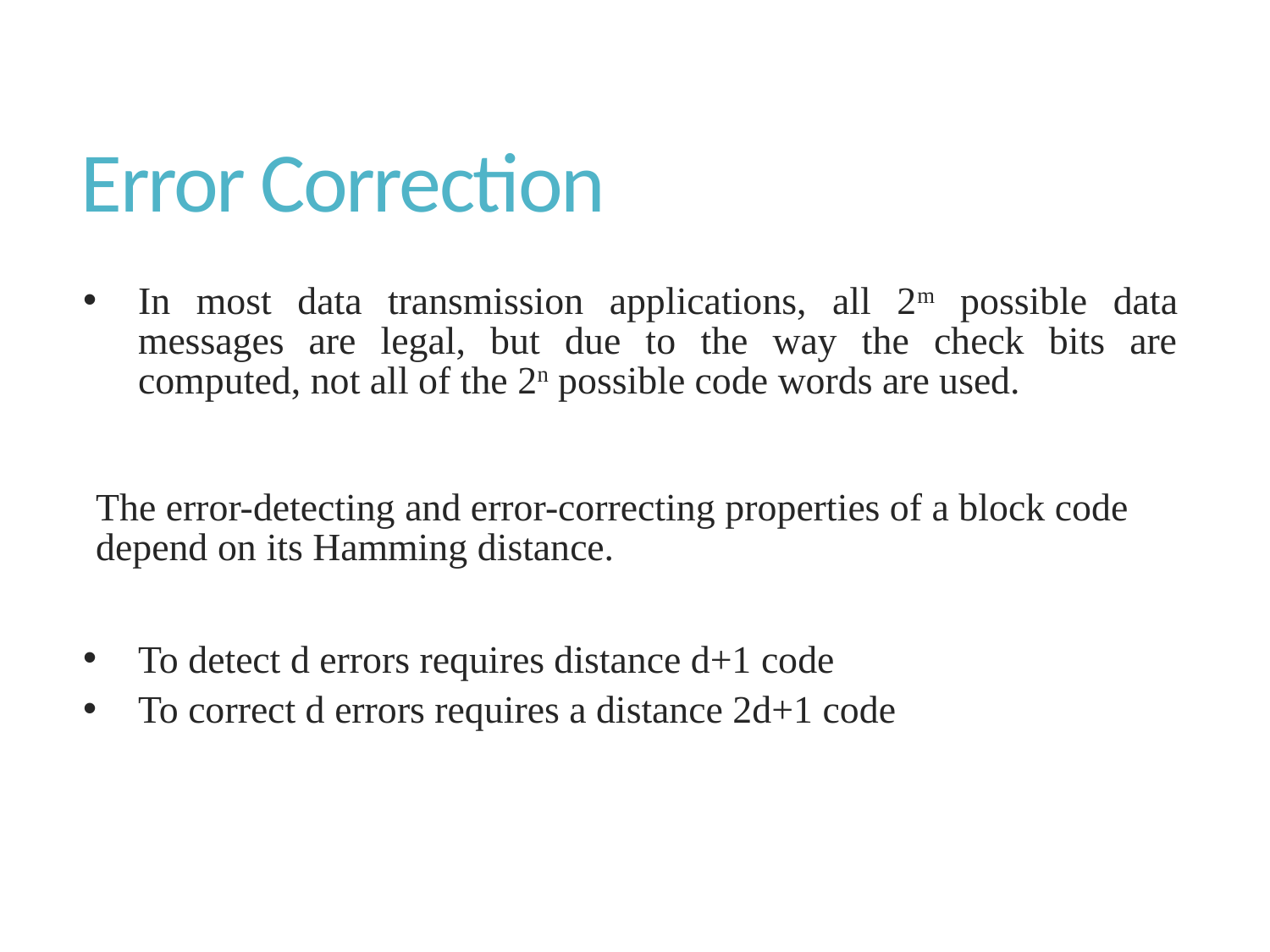

# Error Correction
In most data transmission applications, all 2m possible data messages are legal, but due to the way the check bits are computed, not all of the 2n possible code words are used.

The error-detecting and error-correcting properties of a block code depend on its Hamming distance.

To detect d errors requires distance d+1 code
To correct d errors requires a distance 2d+1 code